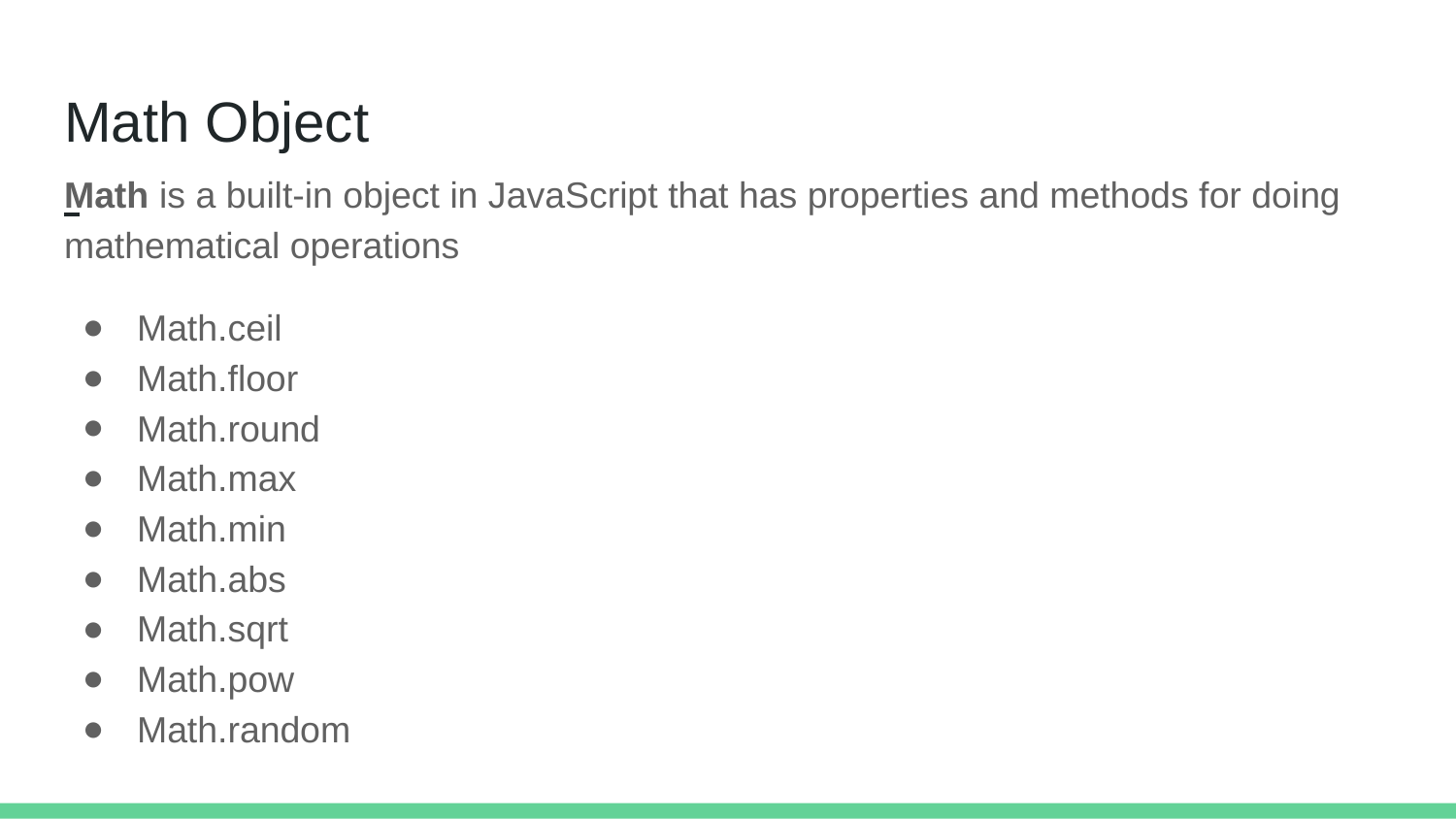

# Math Object

Math is a built-in object in JavaScript that has properties and methods for doing mathematical operations
Math.ceil
Math.floor
Math.round
Math.max
Math.min
Math.abs
Math.sqrt
Math.pow
Math.random